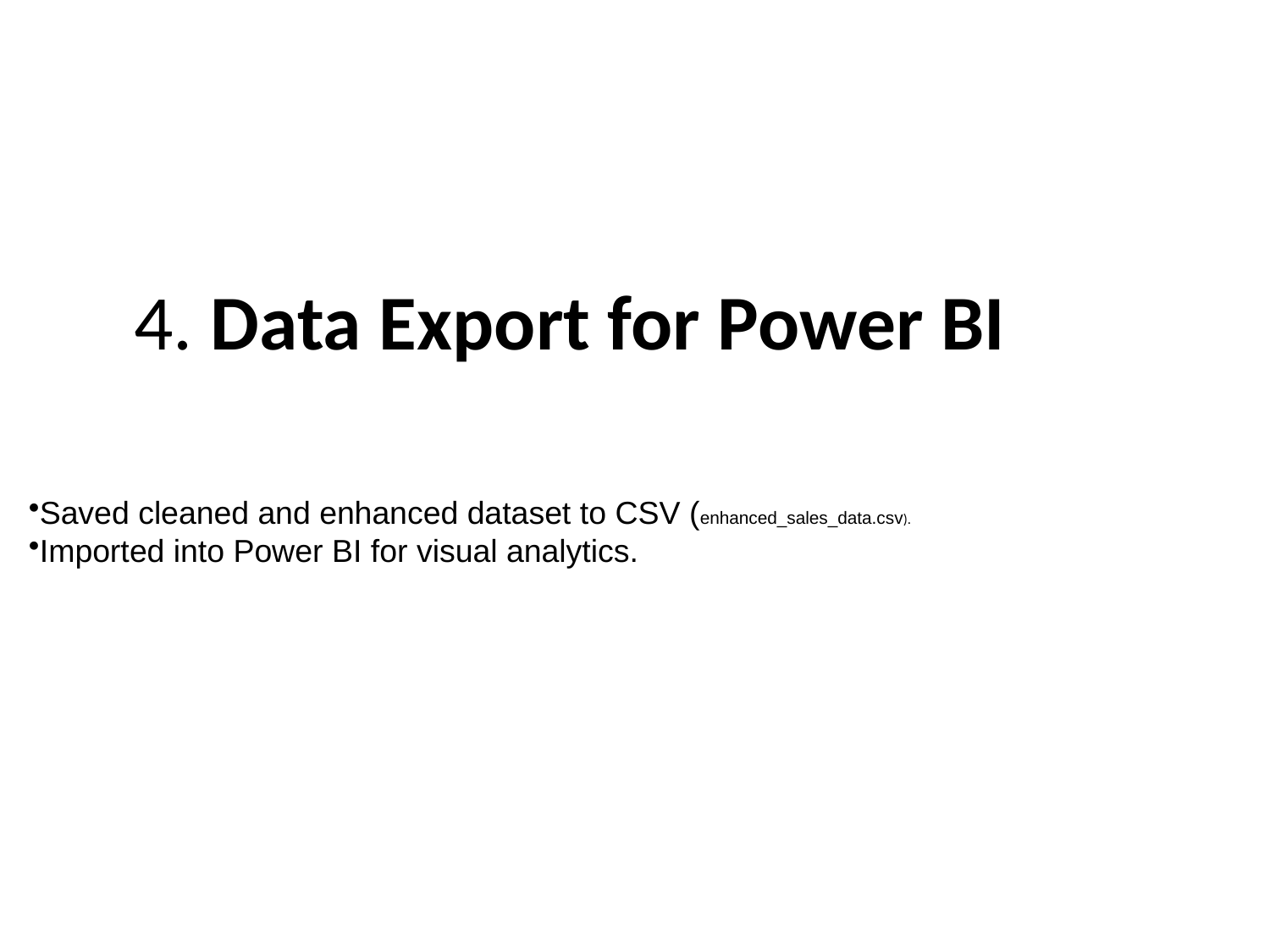

4. Data Export for Power BI
Saved cleaned and enhanced dataset to CSV (enhanced_sales_data.csv).
Imported into Power BI for visual analytics.